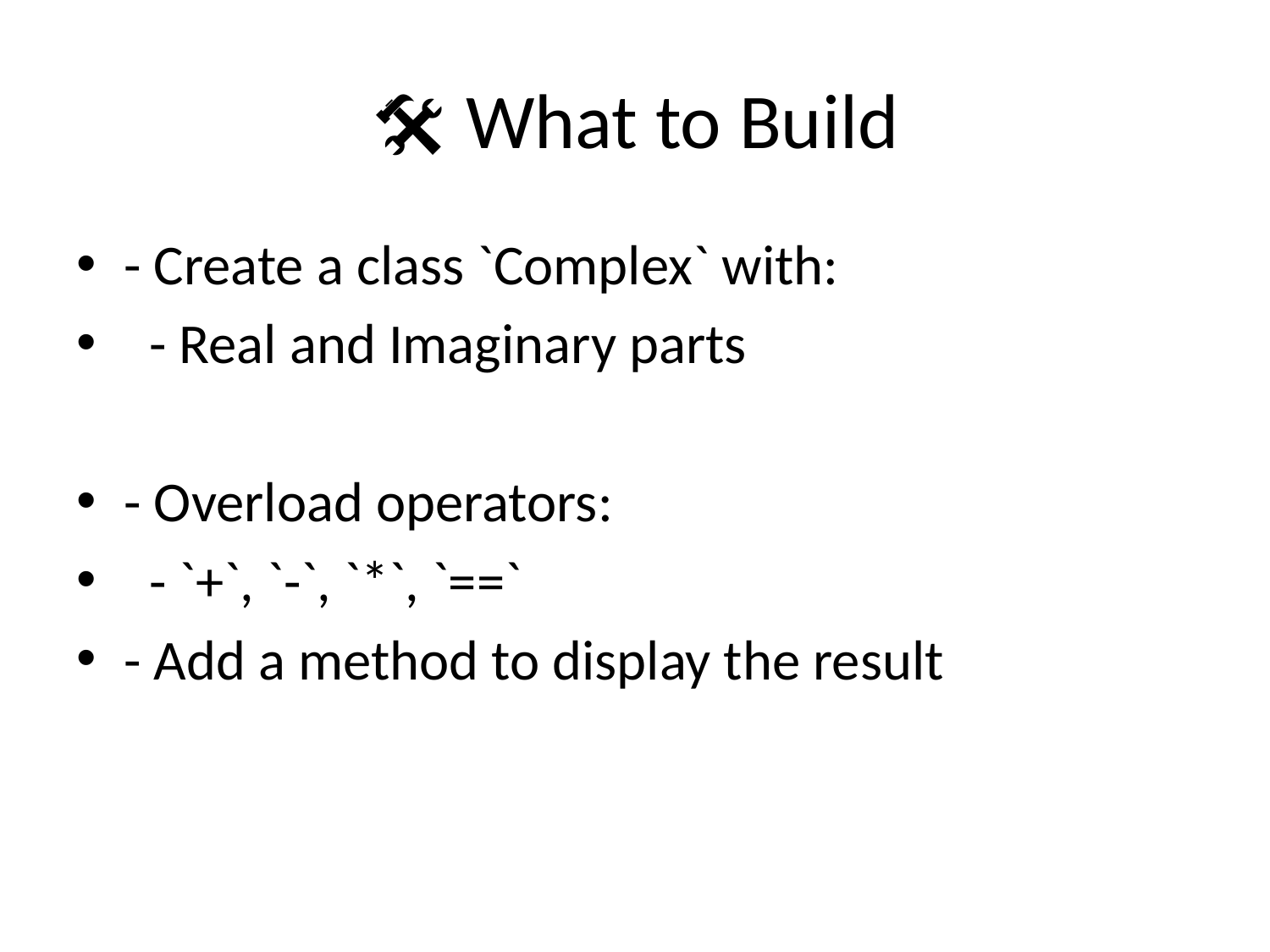

# 🛠️ What to Build
- Create a class `Complex` with:
  - Real and Imaginary parts

- Overload operators:
  - `+`, `-`, `*`, `==`
- Add a method to display the result